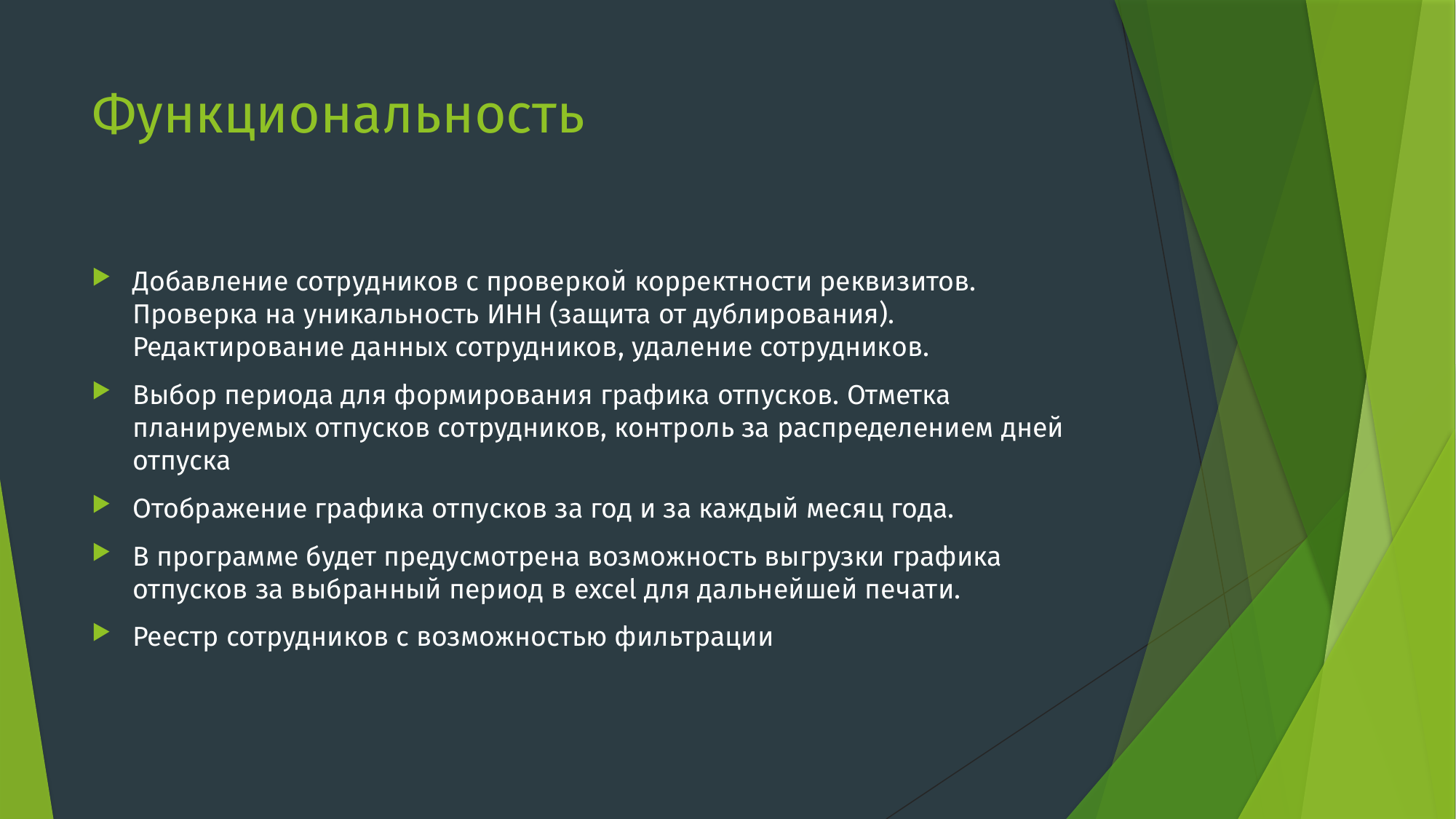

# Функциональность
Добавление сотрудников с проверкой корректности реквизитов. Проверка на уникальность ИНН (защита от дублирования). Редактирование данных сотрудников, удаление сотрудников.
Выбор периода для формирования графика отпусков. Отметка планируемых отпусков сотрудников, контроль за распределением дней отпуска
Отображение графика отпусков за год и за каждый месяц года.
В программе будет предусмотрена возможность выгрузки графика отпусков за выбранный период в excel для дальнейшей печати.
Реестр сотрудников с возможностью фильтрации